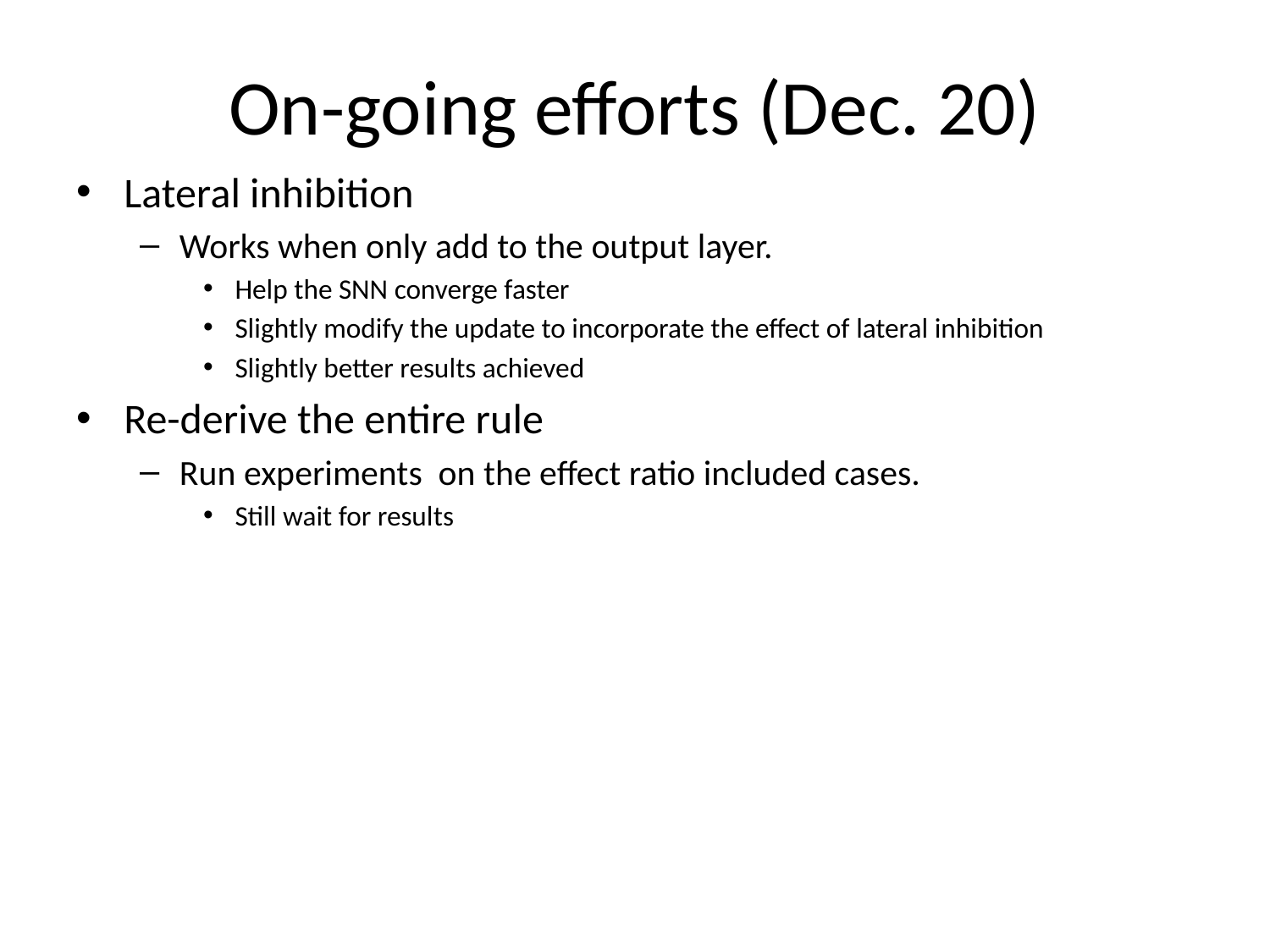

# On-going efforts (Dec. 20)
Lateral inhibition
Works when only add to the output layer.
Help the SNN converge faster
Slightly modify the update to incorporate the effect of lateral inhibition
Slightly better results achieved
Re-derive the entire rule
Run experiments  on the effect ratio included cases.
Still wait for results